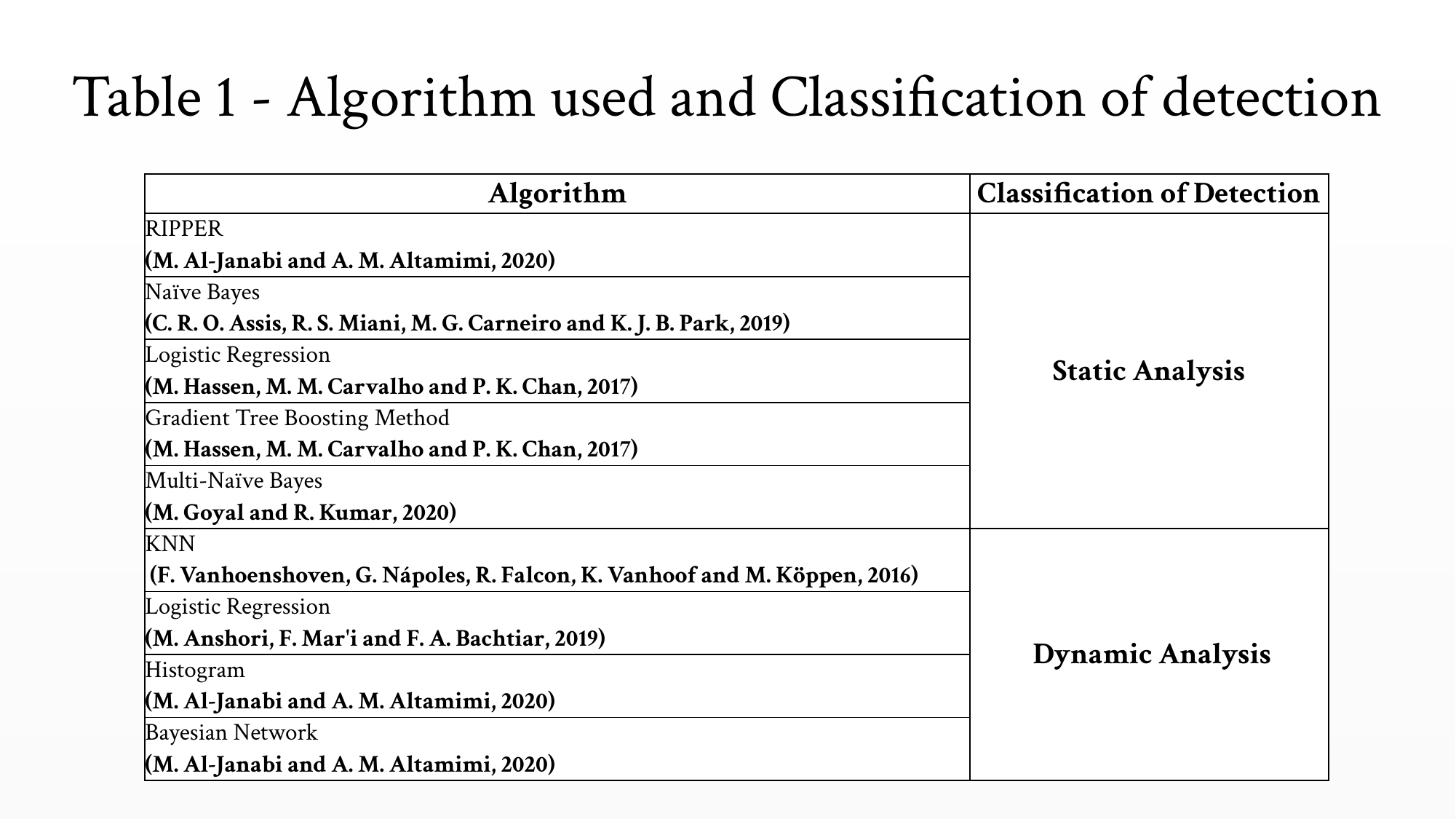

# Table 1 - Algorithm used and Classification of detection
| Algorithm | Classification of Detection |
| --- | --- |
| RIPPER (M. Al-Janabi and A. M. Altamimi, 2020) | Static Analysis |
| Naïve Bayes (C. R. O. Assis, R. S. Miani, M. G. Carneiro and K. J. B. Park, 2019) |  |
| Logistic Regression (M. Hassen, M. M. Carvalho and P. K. Chan, 2017) |  |
| Gradient Tree Boosting Method (M. Hassen, M. M. Carvalho and P. K. Chan, 2017) |  |
| Multi-Naïve Bayes (M. Goyal and R. Kumar, 2020) |  |
| KNN (F. Vanhoenshoven, G. Nápoles, R. Falcon, K. Vanhoof and M. Köppen, 2016) | Dynamic Analysis |
| Logistic Regression (M. Anshori, F. Mar'i and F. A. Bachtiar, 2019) |  |
| Histogram (M. Al-Janabi and A. M. Altamimi, 2020) |  |
| Bayesian Network (M. Al-Janabi and A. M. Altamimi, 2020) |  |